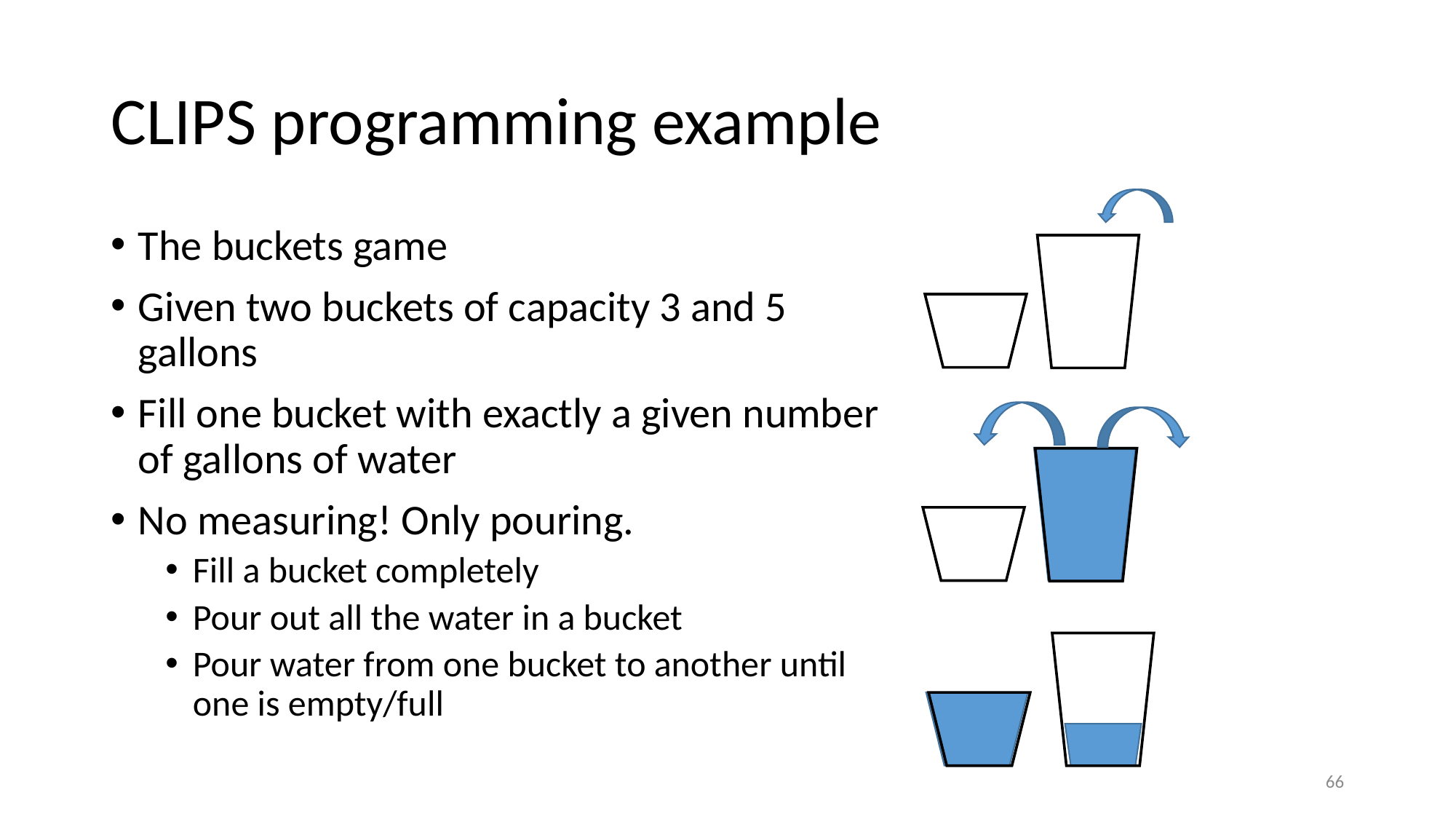

# CLIPS programming example

The buckets game
Given two buckets of capacity 3 and 5 gallons
Fill one bucket with exactly a given number of gallons of water
No measuring! Only pouring.
Fill a bucket completely
Pour out all the water in a bucket
Pour water from one bucket to another until one is empty/full

66